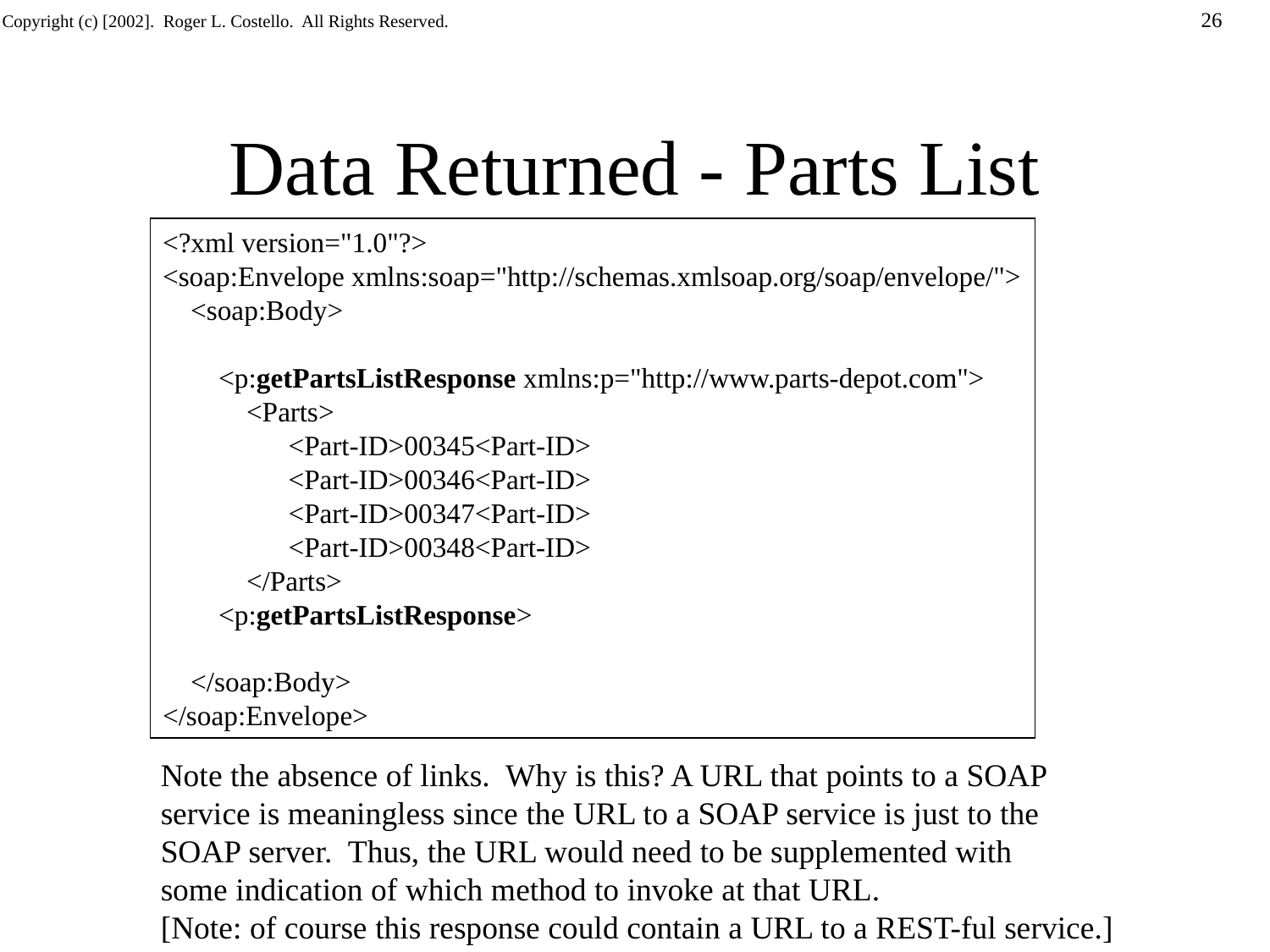

# Data Returned - Parts List
<?xml version="1.0"?>
<soap:Envelope xmlns:soap="http://schemas.xmlsoap.org/soap/envelope/">
    <soap:Body>

        <p:getPartsListResponse xmlns:p="http://www.parts-depot.com">
            <Parts>
                  <Part-ID>00345<Part-ID>
                  <Part-ID>00346<Part-ID>
                  <Part-ID>00347<Part-ID>
                  <Part-ID>00348<Part-ID>
            </Parts>
        <p:getPartsListResponse>

    </soap:Body>
</soap:Envelope>
Note the absence of links.  Why is this? A URL that points to a SOAP
service is meaningless since the URL to a SOAP service is just to the
SOAP server.  Thus, the URL would need to be supplemented with
some indication of which method to invoke at that URL.
[Note: of course this response could contain a URL to a REST-ful service.]